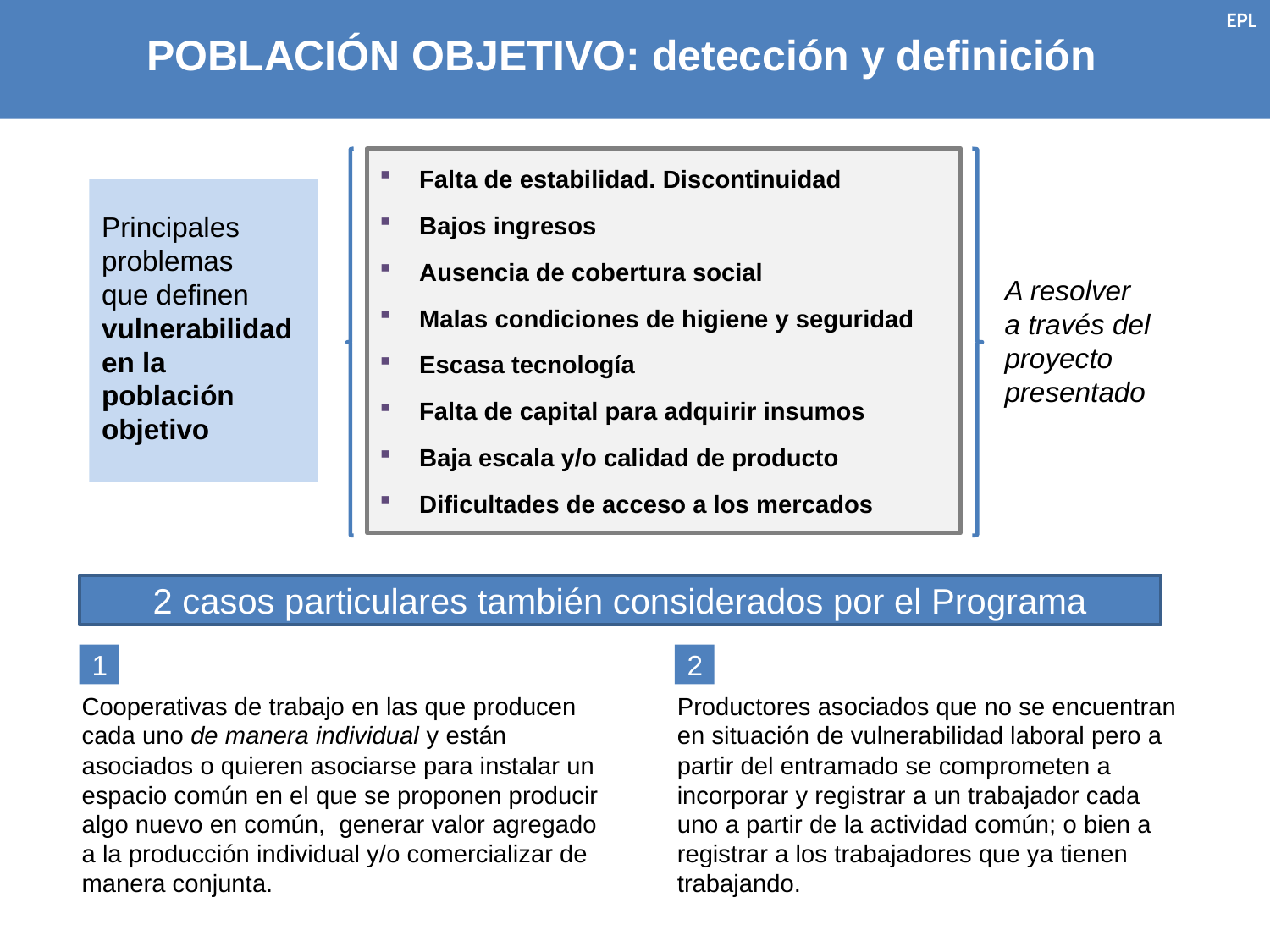

POBLACIÓN OBJETIVO: detección y definición

Falta de estabilidad. Discontinuidad

Bajos ingresos

Ausencia de cobertura social

Malas condiciones de higiene y seguridad

Escasa tecnología

Falta de capital para adquirir insumos

Baja escala y/o calidad de producto

Dificultades de acceso a los mercados

Principales problemas
que definen vulnerabilidad
en la
población
objetivo

A resolver
a través del
proyecto
presentado
2 casos particulares también considerados por el Programa
1
2
Cooperativas de trabajo en las que producen cada uno de manera individual y están asociados o quieren asociarse para instalar un espacio común en el que se proponen producir algo nuevo en común,  generar valor agregado a la producción individual y/o comercializar de manera conjunta.
Productores asociados que no se encuentran en situación de vulnerabilidad laboral pero a partir del entramado se comprometen a incorporar y registrar a un trabajador cada uno a partir de la actividad común; o bien a registrar a los trabajadores que ya tienen trabajando.
EPL